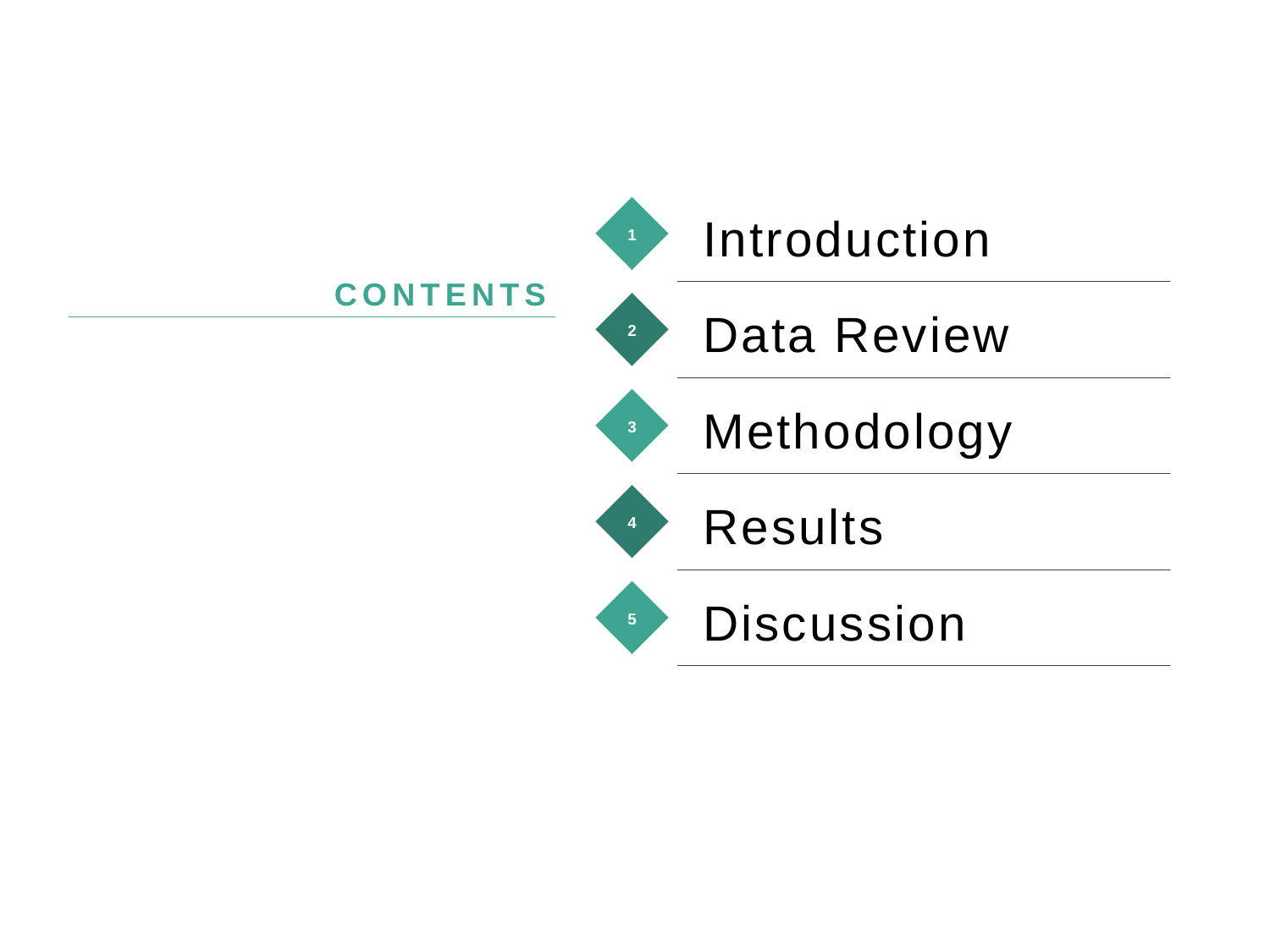

1
Introduction
CONTENTS
2
Data Review
3
Methodology
4
Results
5
Discussion